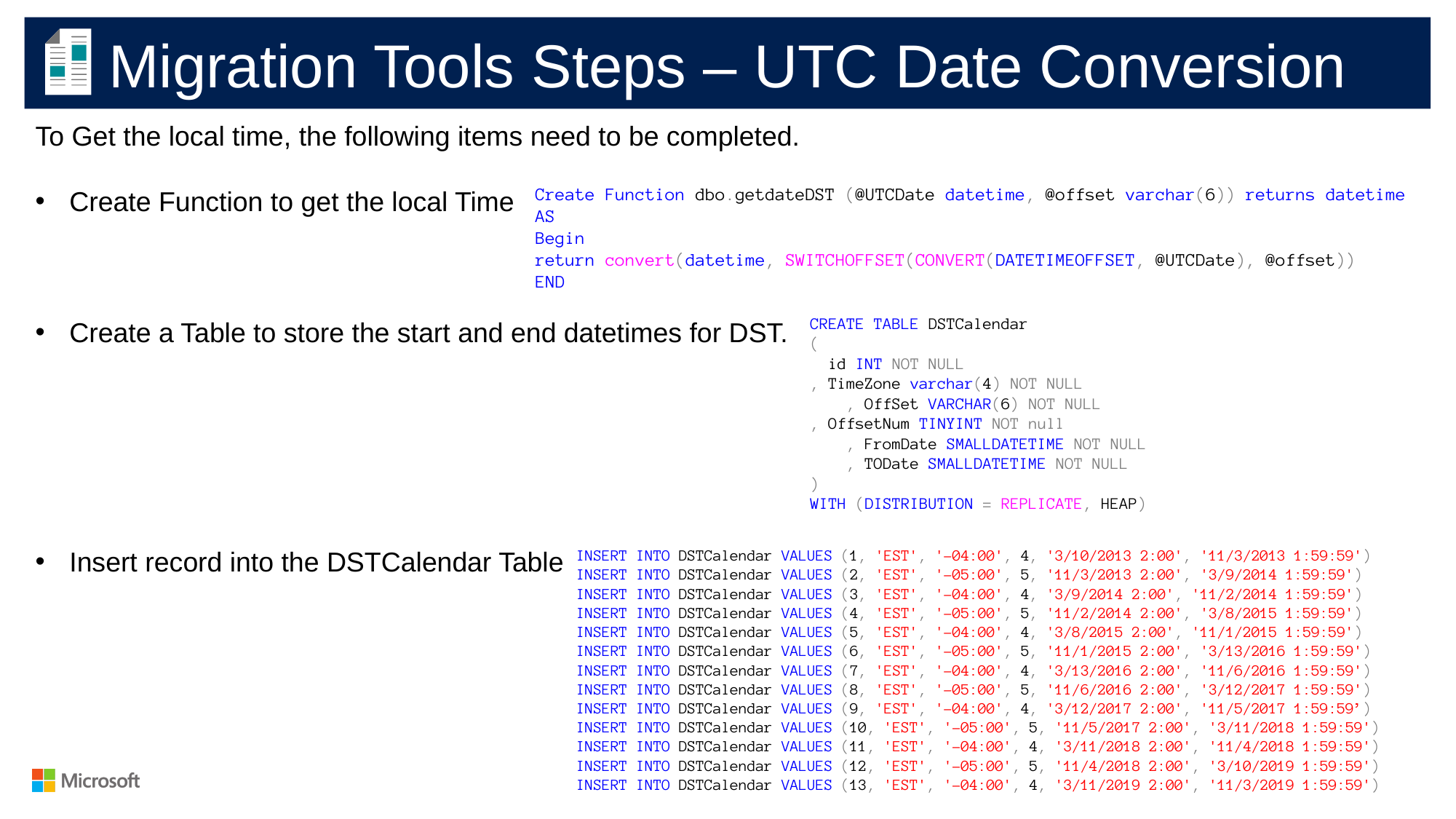

Migration Tools Steps – UTC Date Conversion

To Get the local time, the following items need to be completed.

Create Function to get the local Time

Create a Table to store the start and end datetimes for DST.

Insert record into the DSTCalendar Table

Create Function dbo.getdateDST (@UTCDate datetime, @offset varchar(6)) returns datetime
AS
Begin
return convert(datetime, SWITCHOFFSET(CONVERT(DATETIMEOFFSET, @UTCDate), @offset))
END
CREATE TABLE DSTCalendar
(
  id INT NOT NULL
, TimeZone varchar(4) NOT NULL
    , OffSet VARCHAR(6) NOT NULL
, OffsetNum TINYINT NOT null
    , FromDate SMALLDATETIME NOT NULL
    , TODate SMALLDATETIME NOT NULL
)
WITH (DISTRIBUTION = REPLICATE, HEAP)
INSERT INTO DSTCalendar VALUES (1, 'EST', '-04:00', 4, '3/10/2013 2:00', '11/3/2013 1:59:59')
INSERT INTO DSTCalendar VALUES (2, 'EST', '-05:00', 5, '11/3/2013 2:00', '3/9/2014 1:59:59')
INSERT INTO DSTCalendar VALUES (3, 'EST', '-04:00', 4, '3/9/2014 2:00', '11/2/2014 1:59:59')
INSERT INTO DSTCalendar VALUES (4, 'EST', '-05:00', 5, '11/2/2014 2:00', '3/8/2015 1:59:59')
INSERT INTO DSTCalendar VALUES (5, 'EST', '-04:00', 4, '3/8/2015 2:00', '11/1/2015 1:59:59')
INSERT INTO DSTCalendar VALUES (6, 'EST', '-05:00', 5, '11/1/2015 2:00', '3/13/2016 1:59:59')
INSERT INTO DSTCalendar VALUES (7, 'EST', '-04:00', 4, '3/13/2016 2:00', '11/6/2016 1:59:59')
INSERT INTO DSTCalendar VALUES (8, 'EST', '-05:00', 5, '11/6/2016 2:00', '3/12/2017 1:59:59')
INSERT INTO DSTCalendar VALUES (9, 'EST', '-04:00', 4, '3/12/2017 2:00', '11/5/2017 1:59:59’)
INSERT INTO DSTCalendar VALUES (10, 'EST', '-05:00', 5, '11/5/2017 2:00', '3/11/2018 1:59:59')
INSERT INTO DSTCalendar VALUES (11, 'EST', '-04:00', 4, '3/11/2018 2:00', '11/4/2018 1:59:59')
INSERT INTO DSTCalendar VALUES (12, 'EST', '-05:00', 5, '11/4/2018 2:00', '3/10/2019 1:59:59')
INSERT INTO DSTCalendar VALUES (13, 'EST', '-04:00', 4, '3/11/2019 2:00', '11/3/2019 1:59:59')